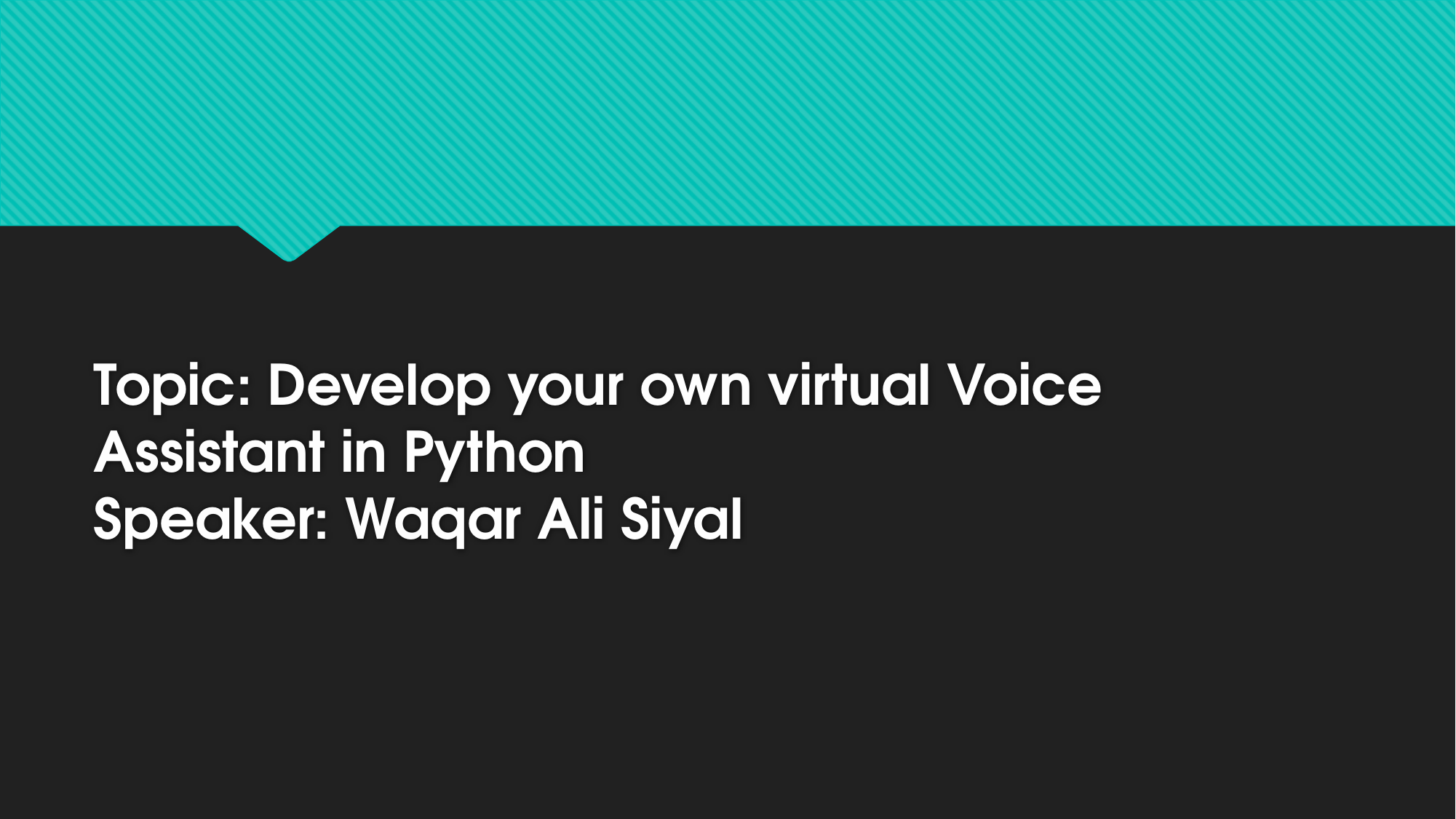

# Topic: Develop your own virtual Voice Assistant in Python Speaker: Waqar Ali Siyal